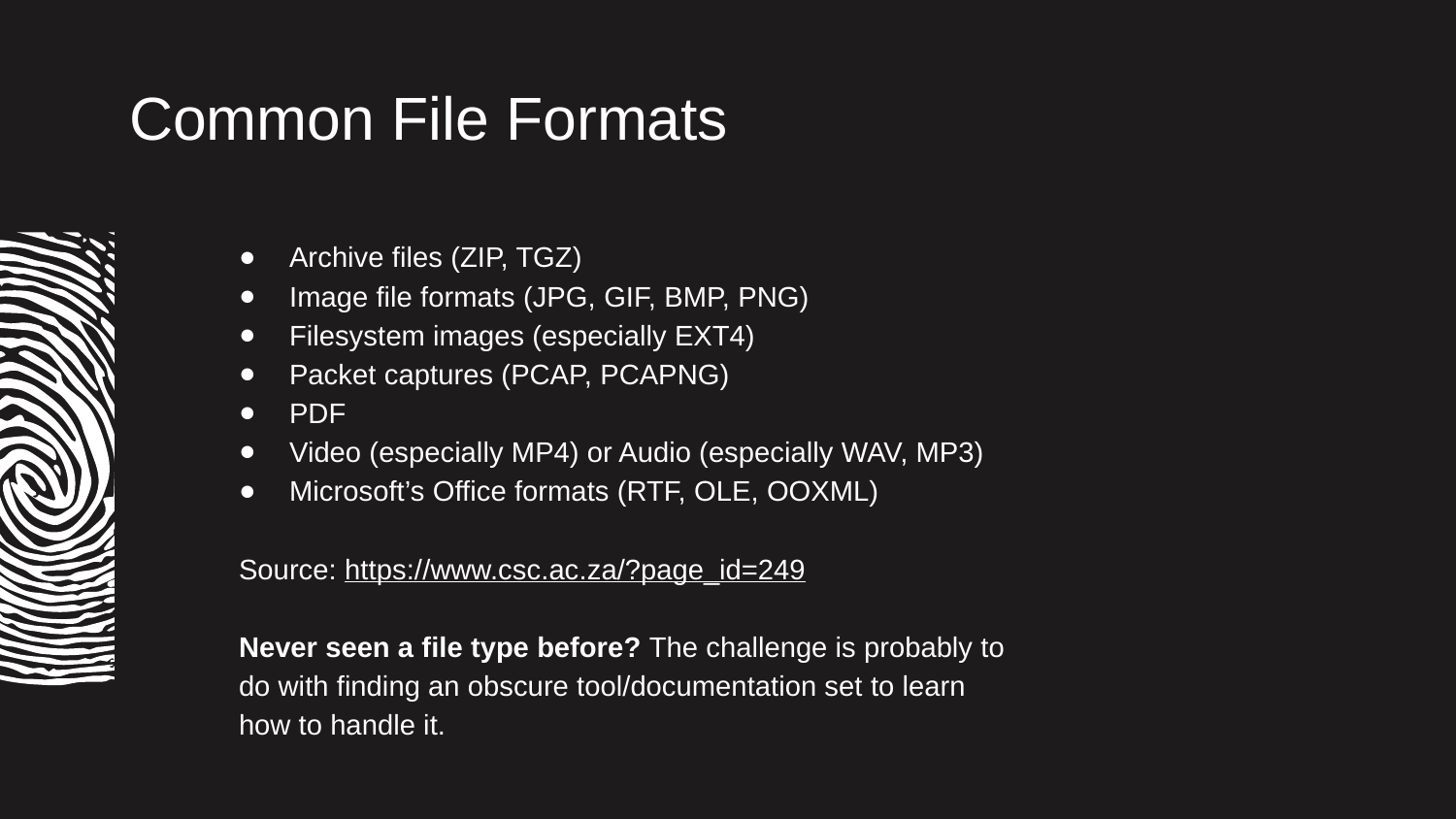

# Common File Formats
Archive files (ZIP, TGZ)
Image file formats (JPG, GIF, BMP, PNG)
Filesystem images (especially EXT4)
Packet captures (PCAP, PCAPNG)
PDF
Video (especially MP4) or Audio (especially WAV, MP3)
Microsoft’s Office formats (RTF, OLE, OOXML)

Source: https://www.csc.ac.za/?page_id=249

Never seen a file type before? The challenge is probably to do with finding an obscure tool/documentation set to learn how to handle it.